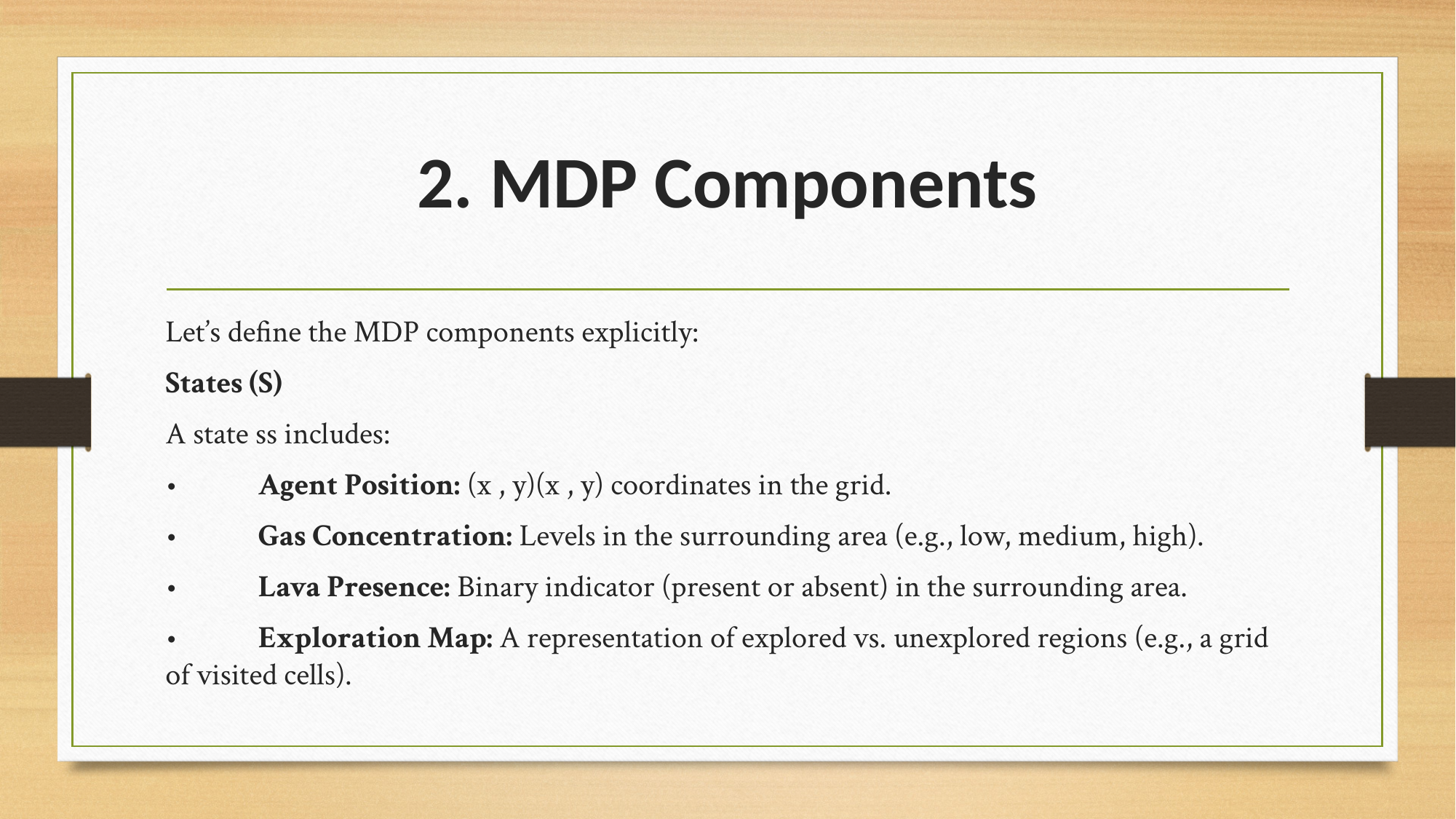

# 2. MDP Components
Let’s define the MDP components explicitly:
States (S)
A state ss includes:
•	Agent Position: (x , y)(x , y) coordinates in the grid.
•	Gas Concentration: Levels in the surrounding area (e.g., low, medium, high).
•	Lava Presence: Binary indicator (present or absent) in the surrounding area.
•	Exploration Map: A representation of explored vs. unexplored regions (e.g., a grid of visited cells).